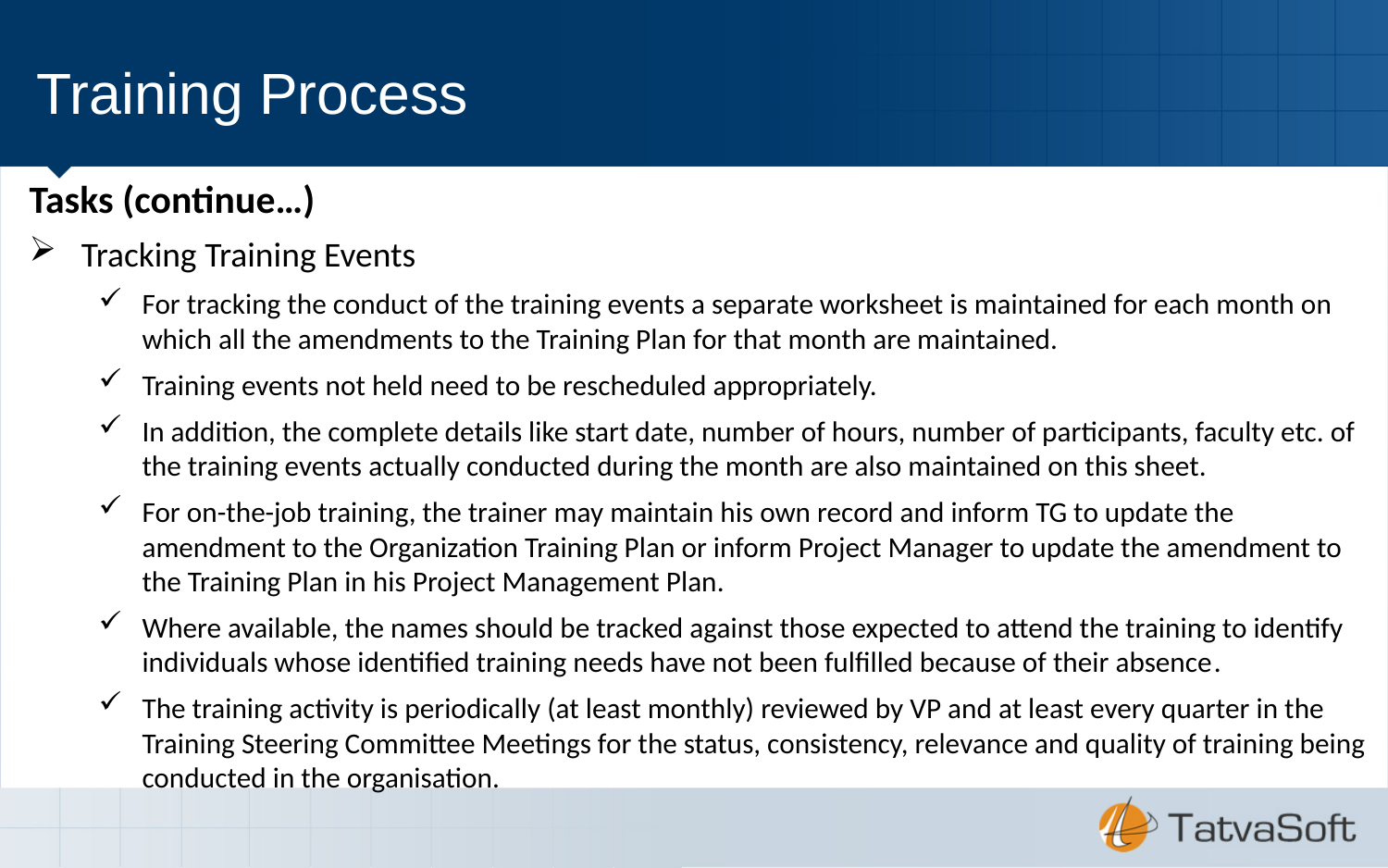

# Training Process
Tasks (continue…)
Tracking Training Events
For tracking the conduct of the training events a separate worksheet is maintained for each month on which all the amendments to the Training Plan for that month are maintained.
Training events not held need to be rescheduled appropriately.
In addition, the complete details like start date, number of hours, number of participants, faculty etc. of the training events actually conducted during the month are also maintained on this sheet.
For on-the-job training, the trainer may maintain his own record and inform TG to update the amendment to the Organization Training Plan or inform Project Manager to update the amendment to the Training Plan in his Project Management Plan.
Where available, the names should be tracked against those expected to attend the training to identify individuals whose identified training needs have not been fulfilled because of their absence.
The training activity is periodically (at least monthly) reviewed by VP and at least every quarter in the Training Steering Committee Meetings for the status, consistency, relevance and quality of training being conducted in the organisation.